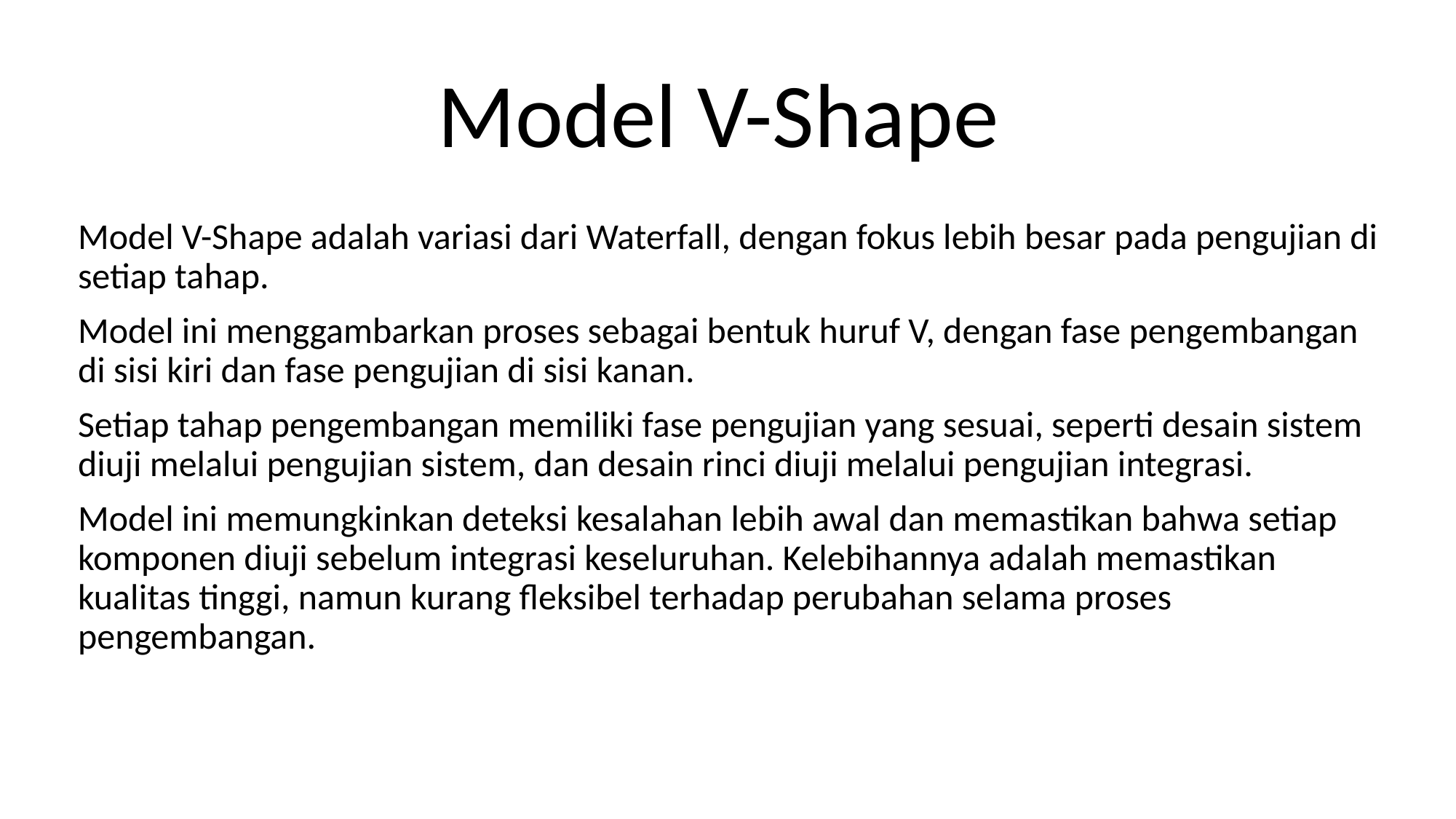

# Model V-Shape
Model V-Shape adalah variasi dari Waterfall, dengan fokus lebih besar pada pengujian di setiap tahap.
Model ini menggambarkan proses sebagai bentuk huruf V, dengan fase pengembangan di sisi kiri dan fase pengujian di sisi kanan.
Setiap tahap pengembangan memiliki fase pengujian yang sesuai, seperti desain sistem diuji melalui pengujian sistem, dan desain rinci diuji melalui pengujian integrasi.
Model ini memungkinkan deteksi kesalahan lebih awal dan memastikan bahwa setiap komponen diuji sebelum integrasi keseluruhan. Kelebihannya adalah memastikan kualitas tinggi, namun kurang fleksibel terhadap perubahan selama proses pengembangan.